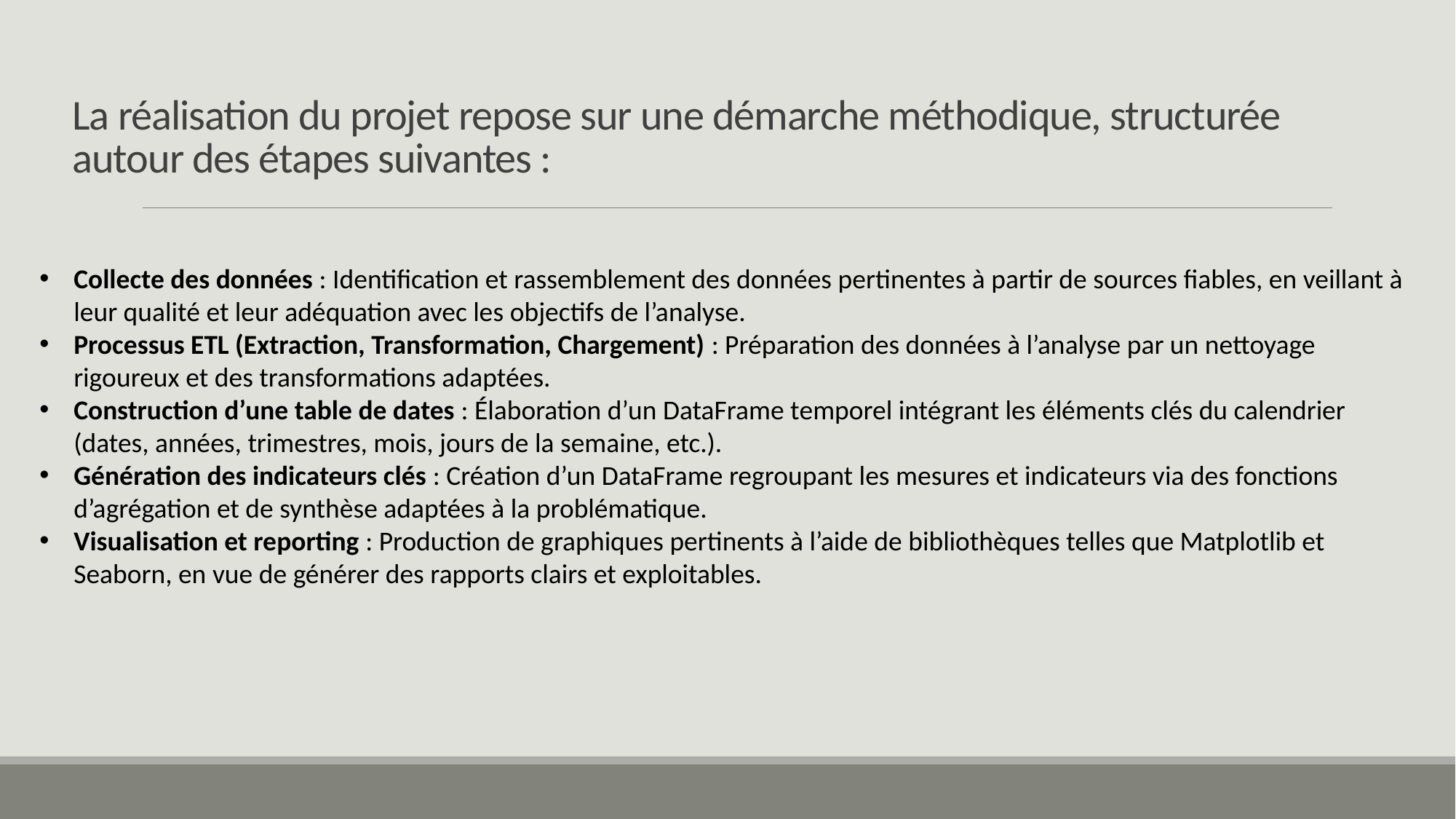

# La réalisation du projet repose sur une démarche méthodique, structurée autour des étapes suivantes :
Collecte des données : Identification et rassemblement des données pertinentes à partir de sources fiables, en veillant à leur qualité et leur adéquation avec les objectifs de l’analyse.
Processus ETL (Extraction, Transformation, Chargement) : Préparation des données à l’analyse par un nettoyage rigoureux et des transformations adaptées.
Construction d’une table de dates : Élaboration d’un DataFrame temporel intégrant les éléments clés du calendrier (dates, années, trimestres, mois, jours de la semaine, etc.).
Génération des indicateurs clés : Création d’un DataFrame regroupant les mesures et indicateurs via des fonctions d’agrégation et de synthèse adaptées à la problématique.
Visualisation et reporting : Production de graphiques pertinents à l’aide de bibliothèques telles que Matplotlib et Seaborn, en vue de générer des rapports clairs et exploitables.